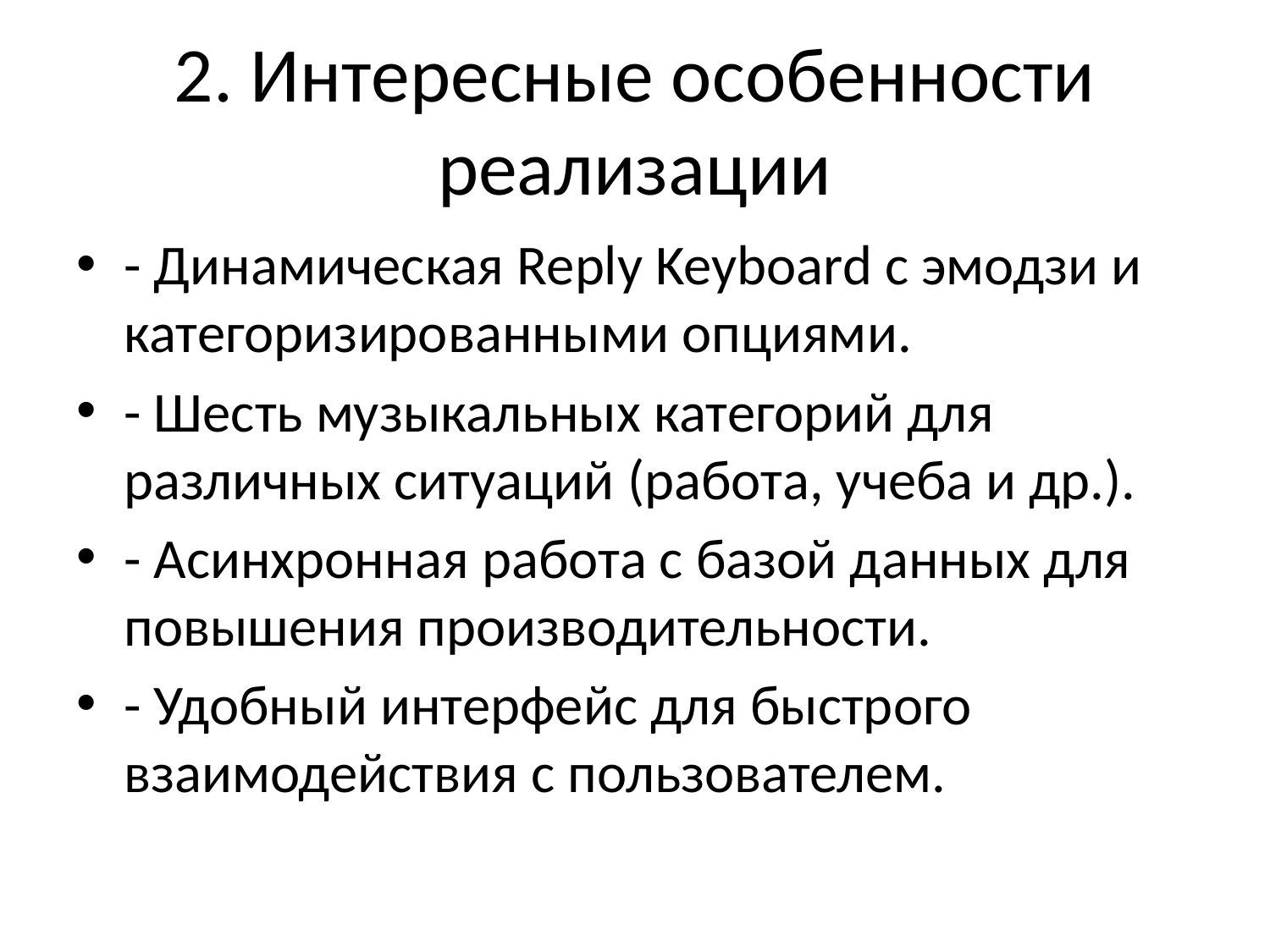

# 2. Интересные особенности реализации
- Динамическая Reply Keyboard с эмодзи и категоризированными опциями.
- Шесть музыкальных категорий для различных ситуаций (работа, учеба и др.).
- Асинхронная работа с базой данных для повышения производительности.
- Удобный интерфейс для быстрого взаимодействия с пользователем.